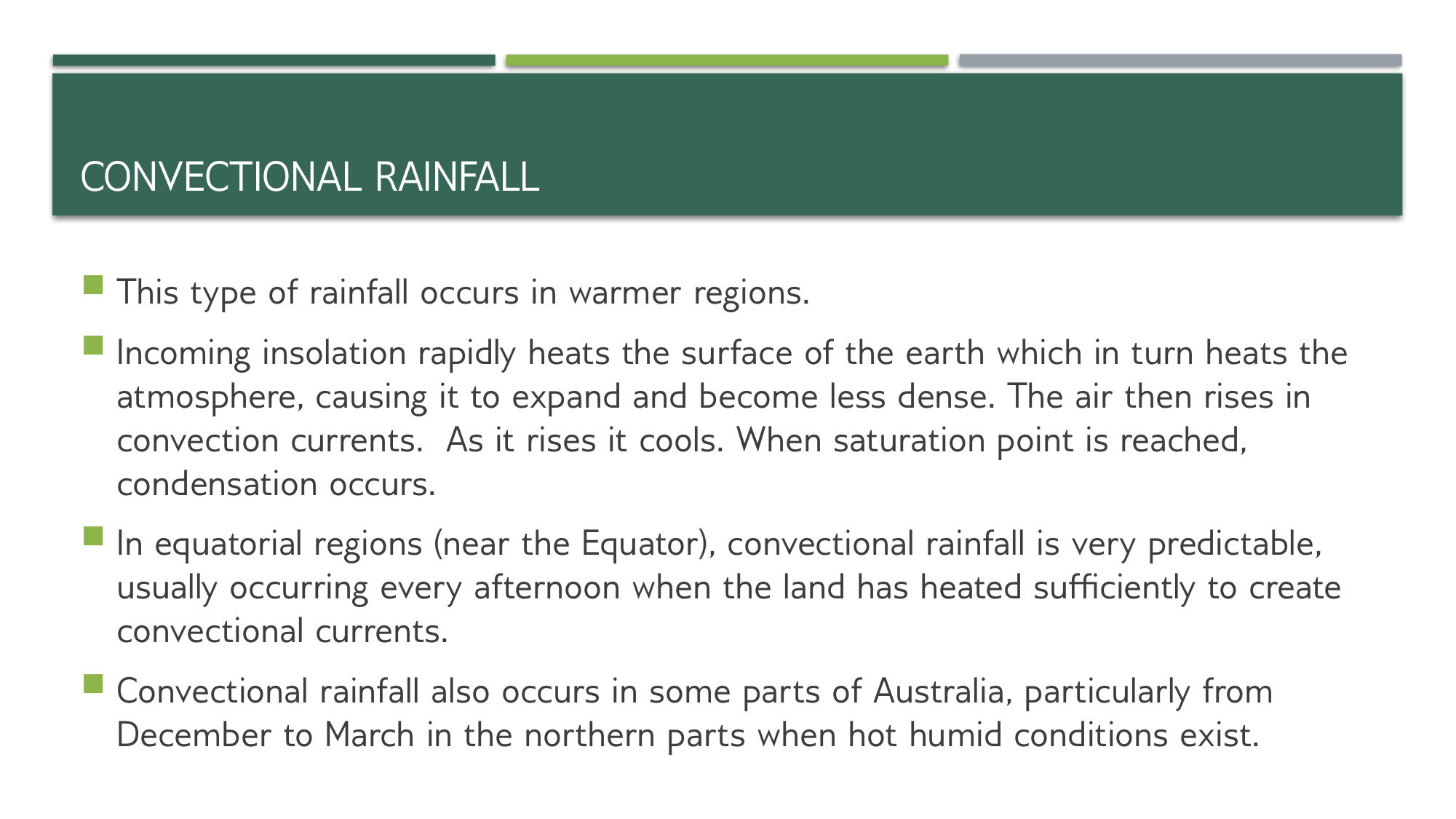

# CONVECTIONAL RAINFALL
This type of rainfall occurs in warmer regions.
Incoming insolation rapidly heats the surface of the earth which in turn heats the atmosphere, causing it to expand and become less dense. The air then rises in convection currents.  As it rises it cools. When saturation point is reached, condensation occurs.
In equatorial regions (near the Equator), convectional rainfall is very predictable, usually occurring every afternoon when the land has heated sufficiently to create convectional currents.
Convectional rainfall also occurs in some parts of Australia, particularly from December to March in the northern parts when hot humid conditions exist.